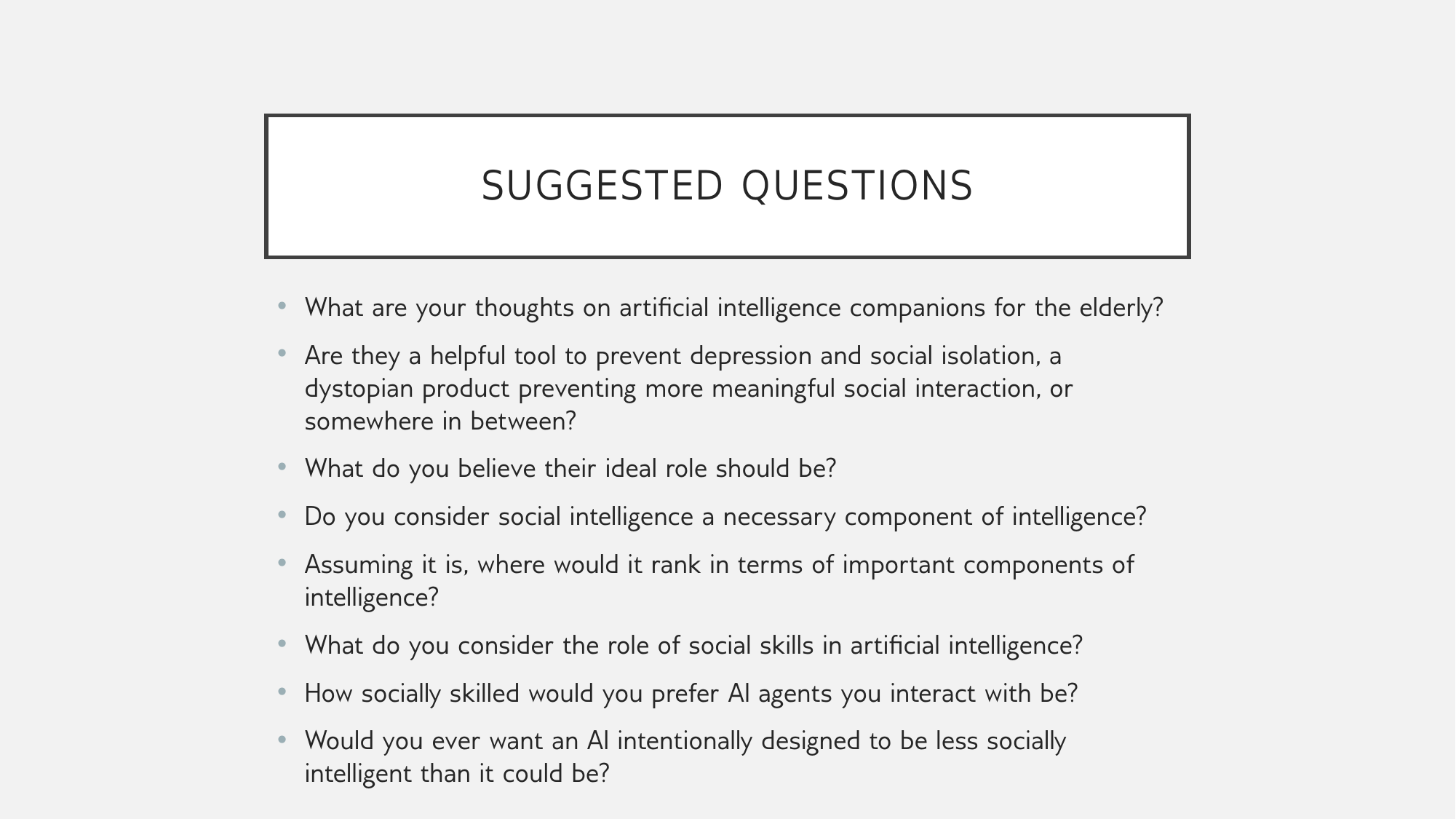

# Suggested Questions
What are your thoughts on artificial intelligence companions for the elderly?
Are they a helpful tool to prevent depression and social isolation, a dystopian product preventing more meaningful social interaction, or somewhere in between?
What do you believe their ideal role should be?
Do you consider social intelligence a necessary component of intelligence?
Assuming it is, where would it rank in terms of important components of intelligence?
What do you consider the role of social skills in artificial intelligence?
How socially skilled would you prefer AI agents you interact with be?
Would you ever want an AI intentionally designed to be less socially intelligent than it could be?